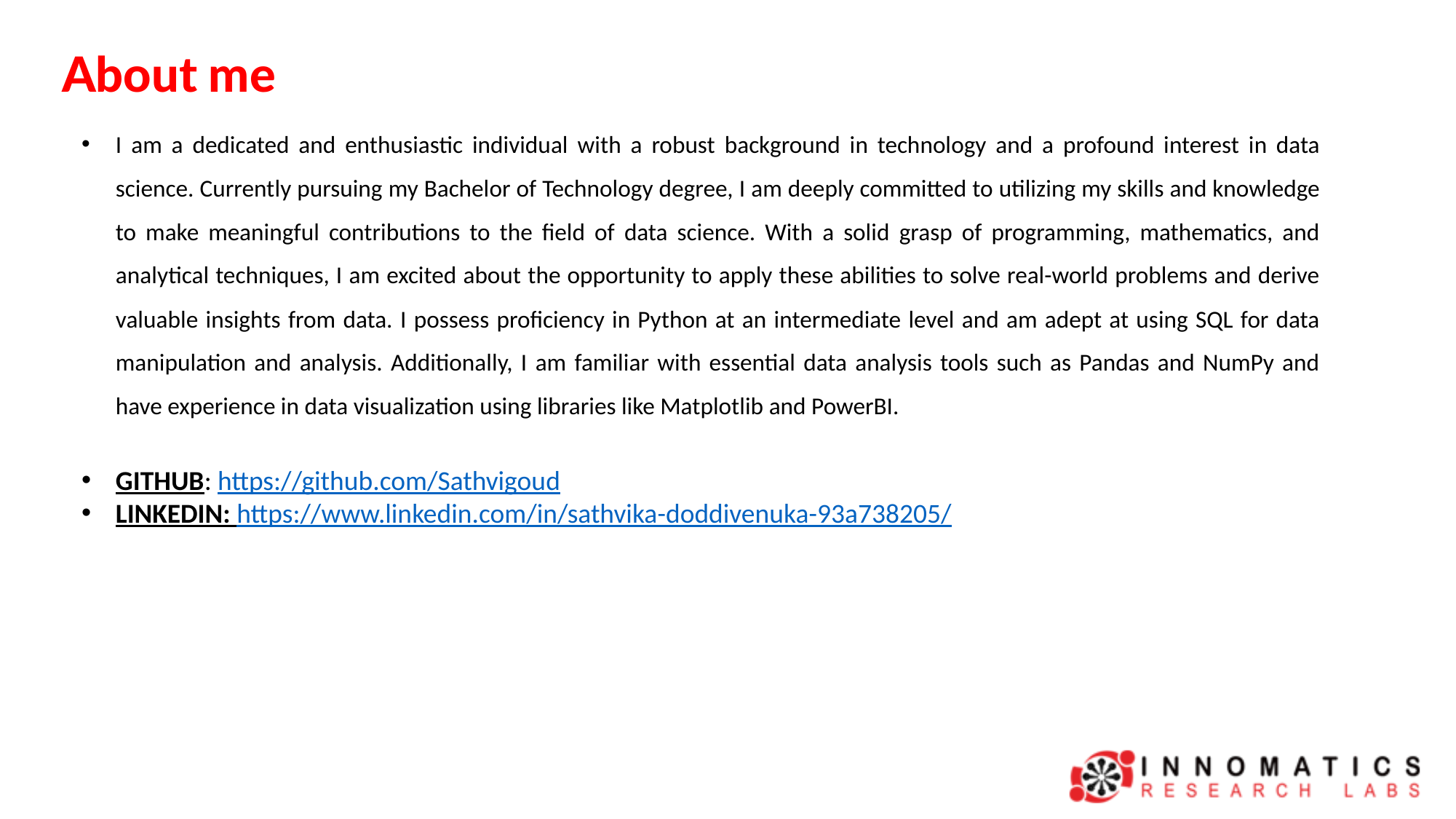

About me
I am a dedicated and enthusiastic individual with a robust background in technology and a profound interest in data science. Currently pursuing my Bachelor of Technology degree, I am deeply committed to utilizing my skills and knowledge to make meaningful contributions to the field of data science. With a solid grasp of programming, mathematics, and analytical techniques, I am excited about the opportunity to apply these abilities to solve real-world problems and derive valuable insights from data. I possess proficiency in Python at an intermediate level and am adept at using SQL for data manipulation and analysis. Additionally, I am familiar with essential data analysis tools such as Pandas and NumPy and have experience in data visualization using libraries like Matplotlib and PowerBI.

GITHUB: https://github.com/Sathvigoud
LINKEDIN: https://www.linkedin.com/in/sathvika-doddivenuka-93a738205/